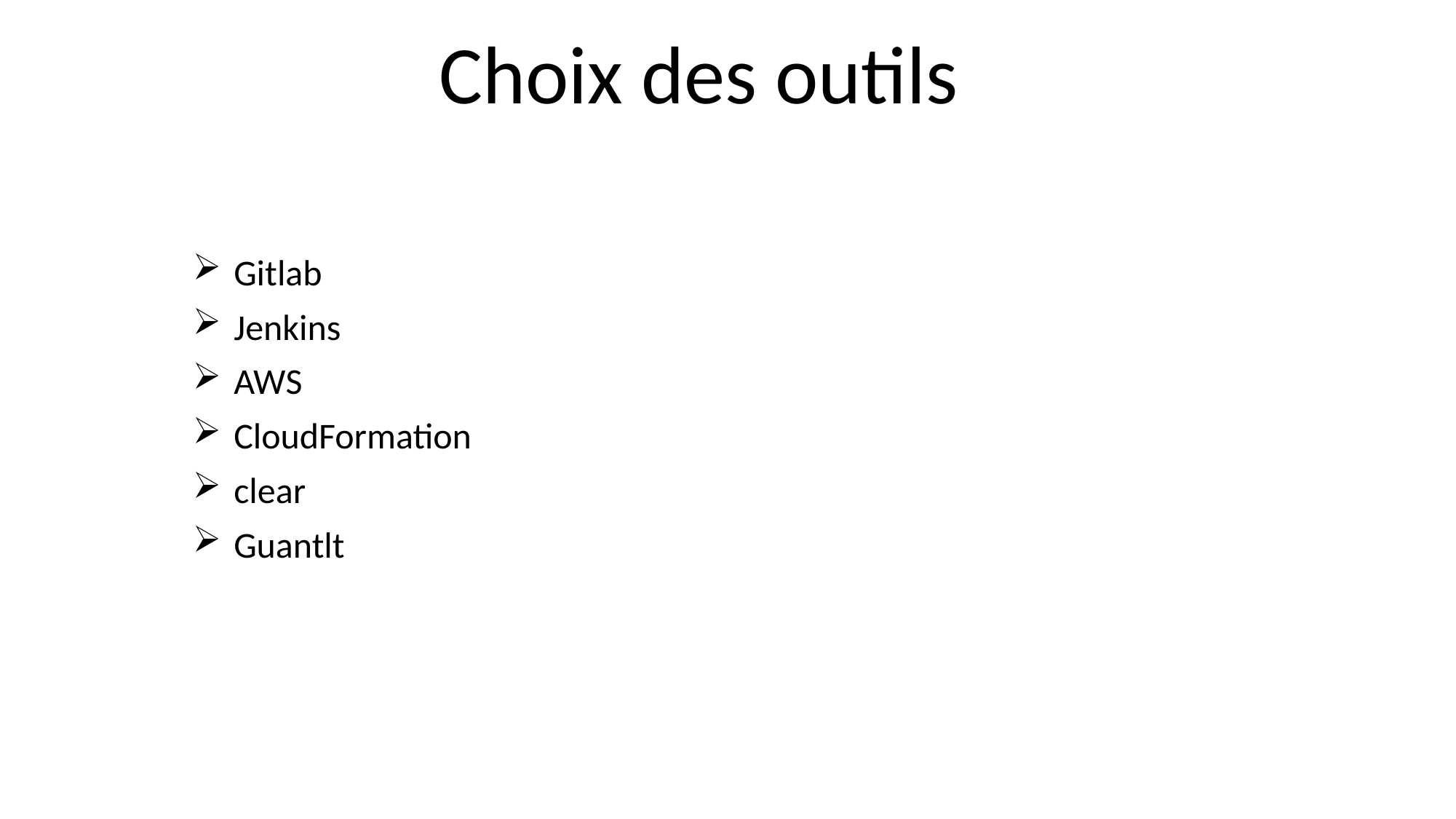

# Choix des outils
Gitlab
Jenkins
AWS
CloudFormation
clear
Guantlt